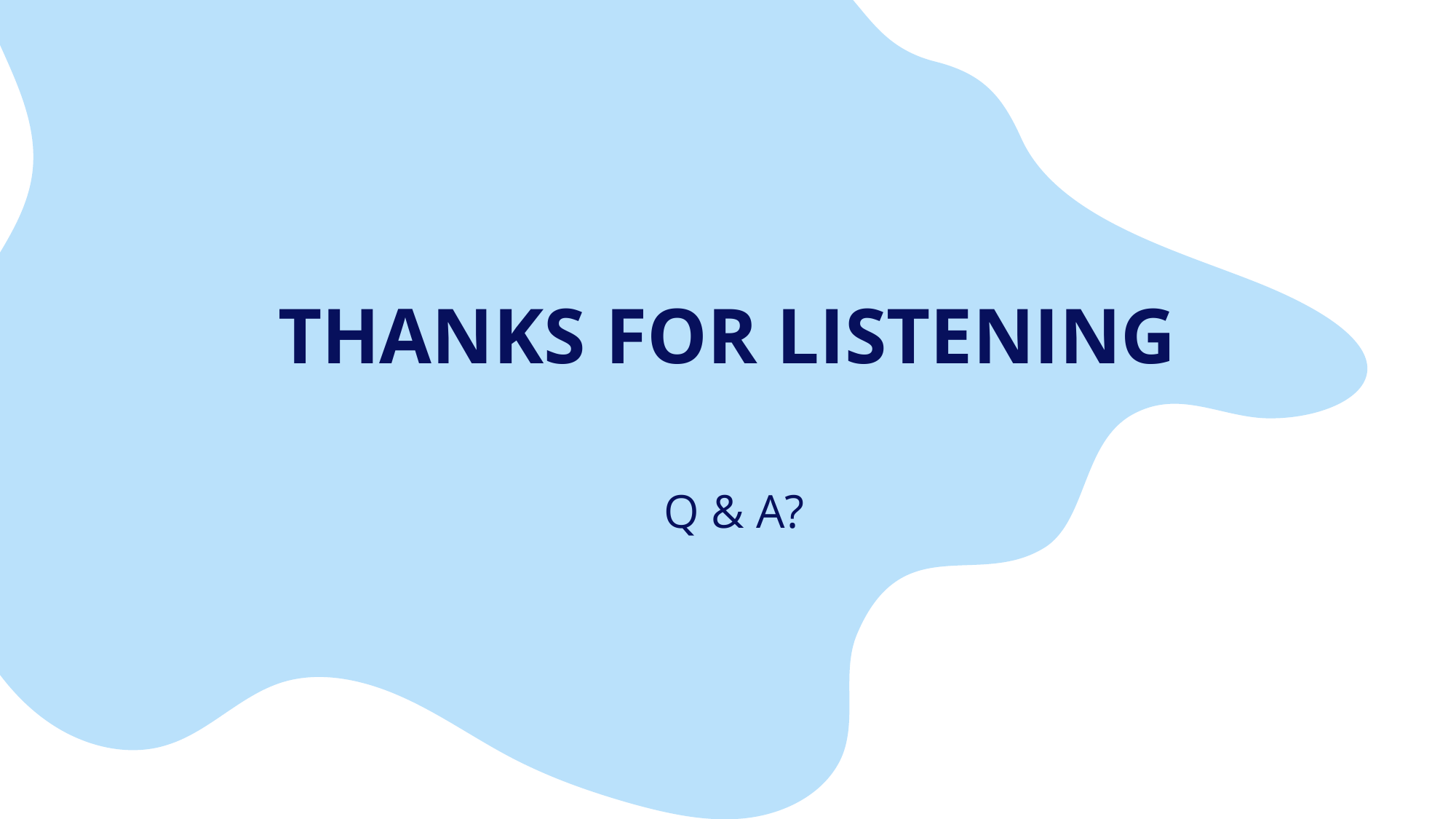

# THANKS FOR LISTENING
Q & A?